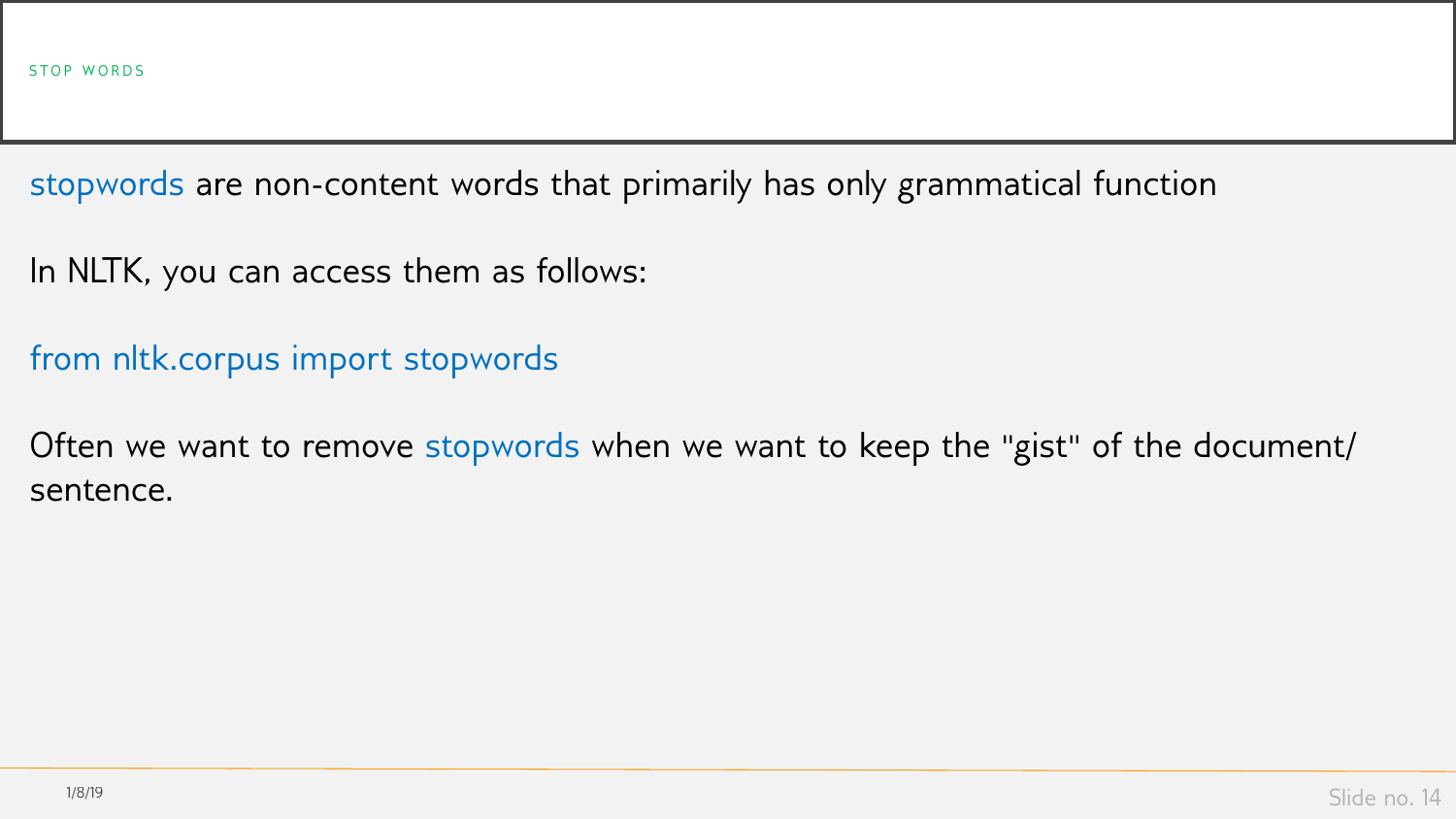

# Stop words
stopwords are non-content words that primarily has only grammatical function

In NLTK, you can access them as follows:

from nltk.corpus import stopwords

Often we want to remove stopwords when we want to keep the "gist" of the document/ sentence.

1/8/19
Slide no. 14